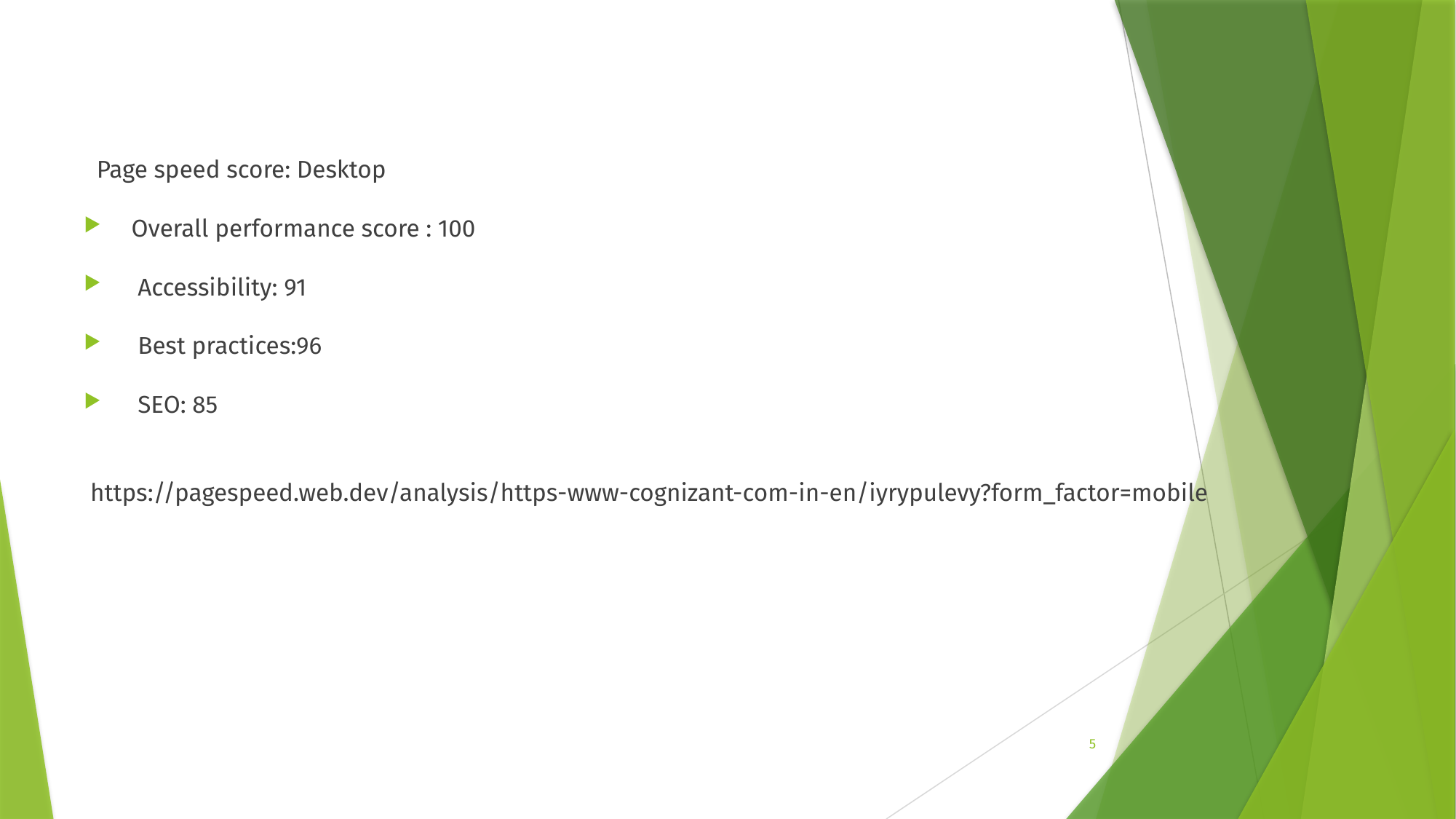

#
  Page speed score: Desktop
 Overall performance score : 100
  Accessibility: 91
  Best practices:96
  SEO: 85

 https://pagespeed.web.dev/analysis/https-www-cognizant-com-in-en/iyrypulevy?form_factor=mobile

5